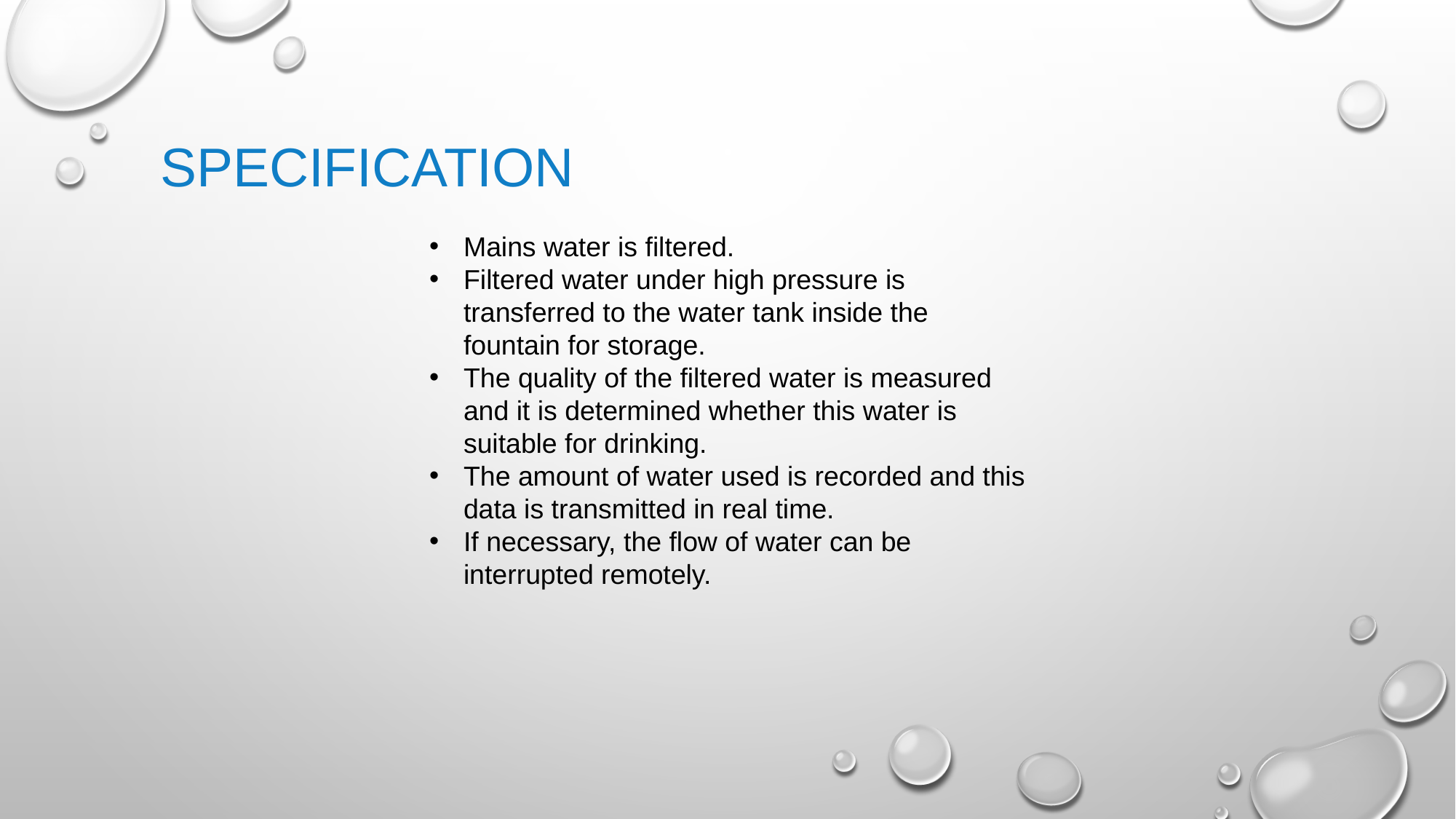

# Specification
Mains water is filtered.
Filtered water under high pressure is transferred to the water tank inside the fountain for storage.
The quality of the filtered water is measured and it is determined whether this water is suitable for drinking.
The amount of water used is recorded and this data is transmitted in real time.
If necessary, the flow of water can be interrupted remotely.